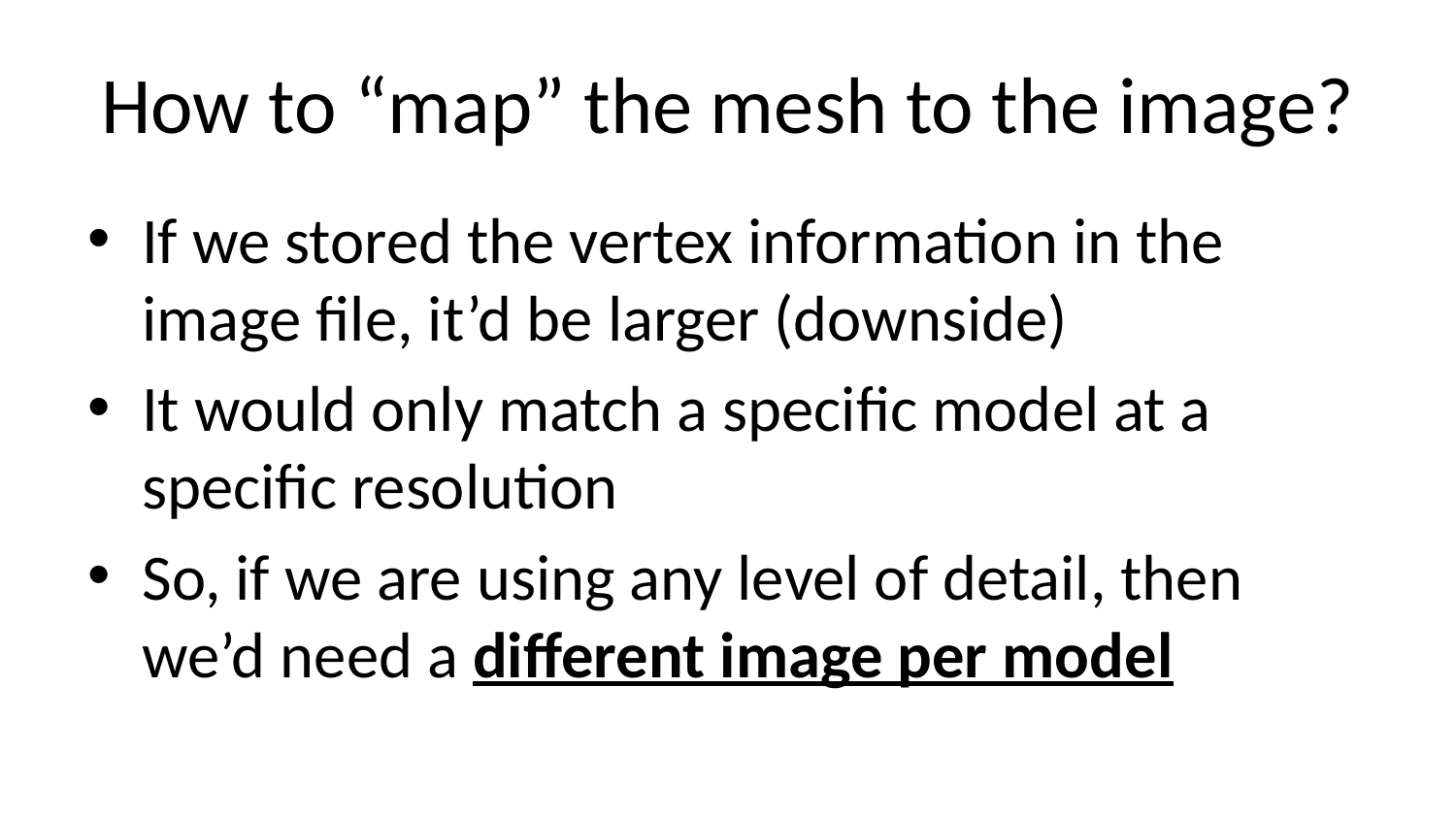

# How to “map” the mesh to the image?
If we stored the vertex information in the image file, it’d be larger (downside)
It would only match a specific model at a specific resolution
So, if we are using any level of detail, then we’d need a different image per model